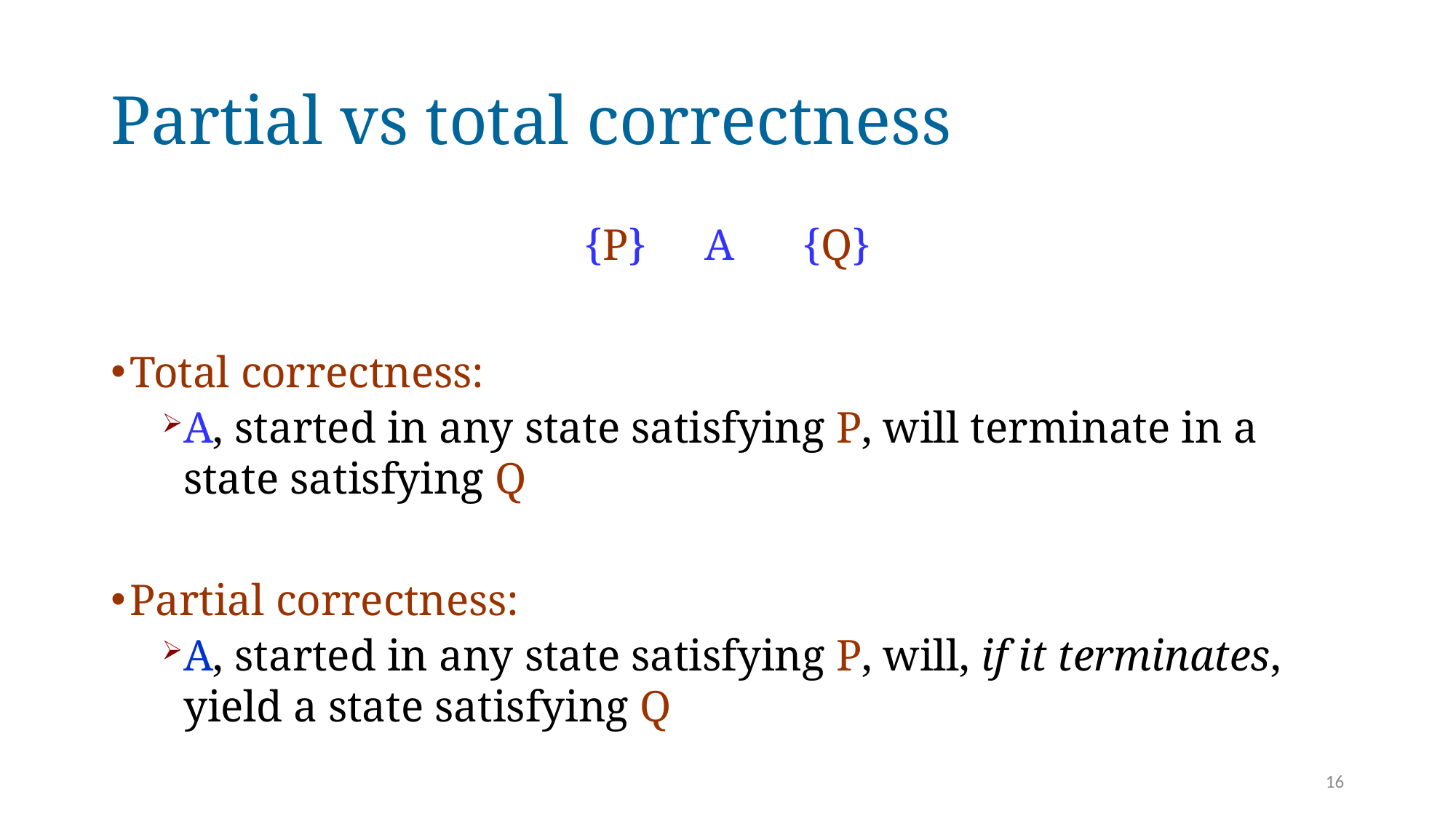

# Partial vs total correctness
{P}	 A	{Q}

Total correctness:
A, started in any state satisfying P, will terminate in a  state satisfying Q

Partial correctness:
A, started in any state satisfying P, will, if it terminates,  yield a state satisfying Q

16